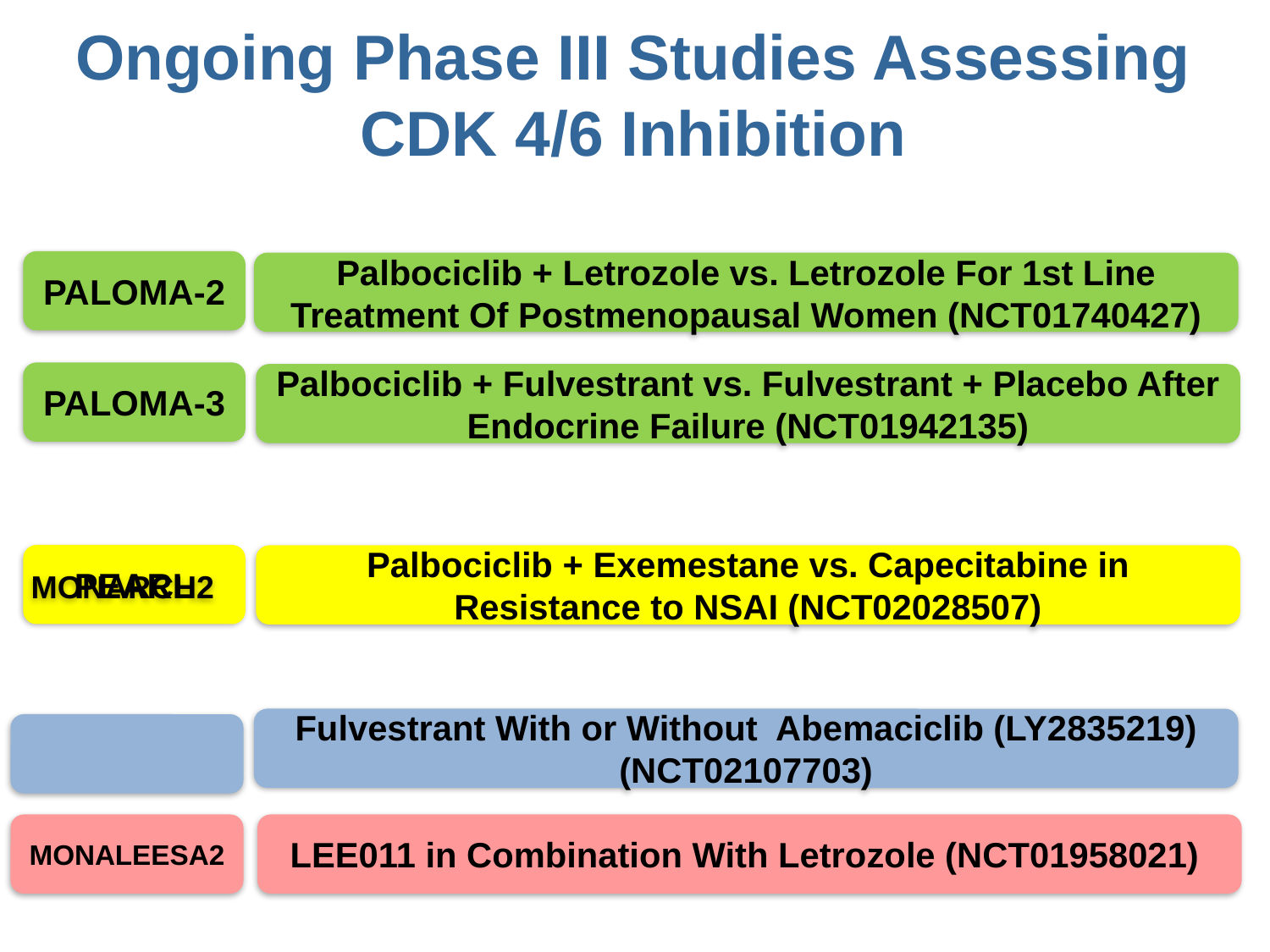

Ongoing Phase III Studies Assessing CDK 4/6 Inhibition
PALOMA-2
Palbociclib + Letrozole vs. Letrozole For 1st Line Treatment Of Postmenopausal Women (NCT01740427)
PALOMA-3
Palbociclib + Fulvestrant vs. Fulvestrant + Placebo After Endocrine Failure (NCT01942135)
PEARL
Palbociclib + Exemestane vs. Capecitabine in Resistance to NSAI (NCT02028507)
Fulvestrant With or Without  Abemaciclib (LY2835219) (NCT02107703)
MONARCH2
MONALEESA2
LEE011 in Combination With Letrozole (NCT01958021)